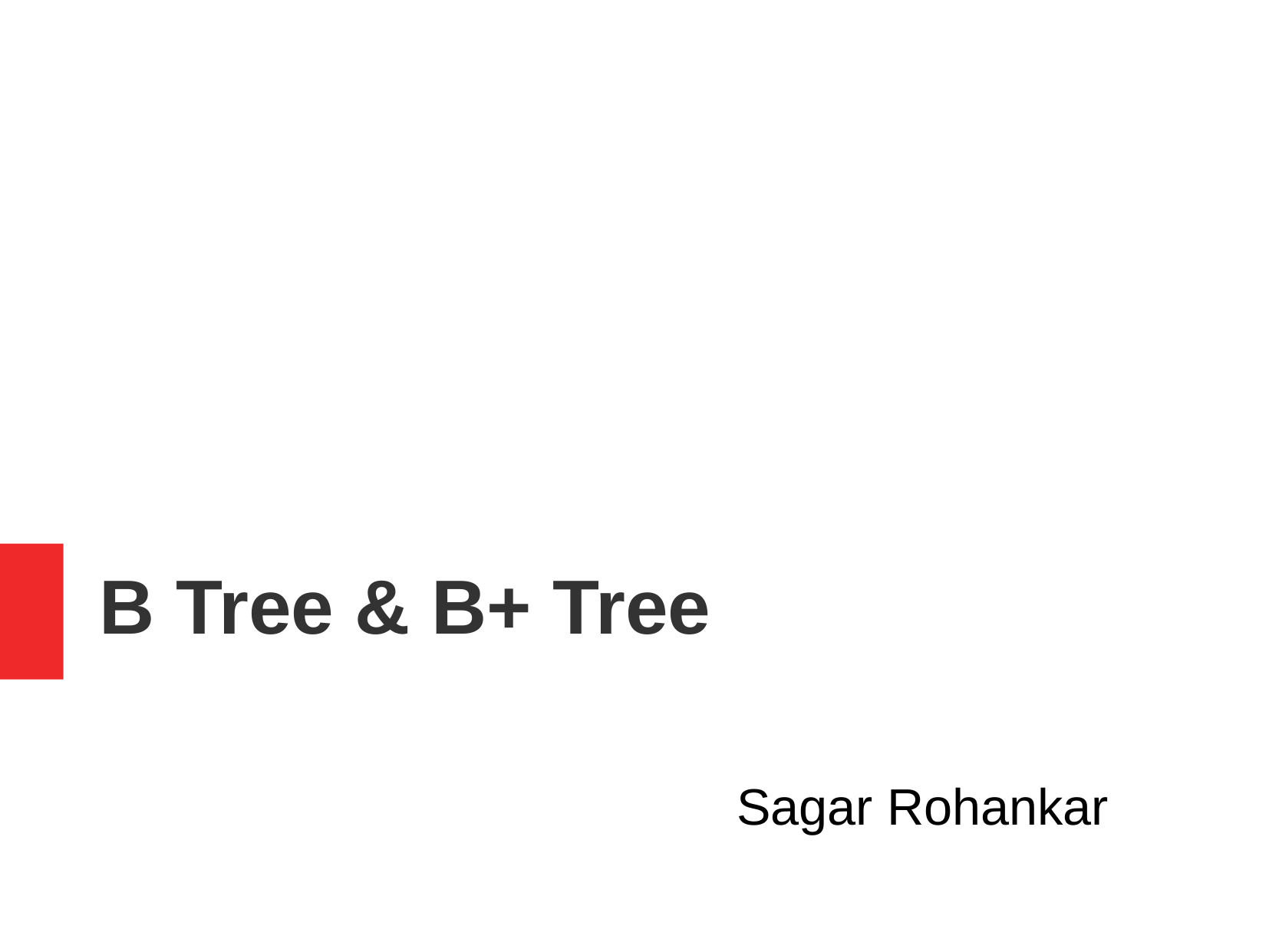

B Tree & B+ Tree
                                        Sagar Rohankar